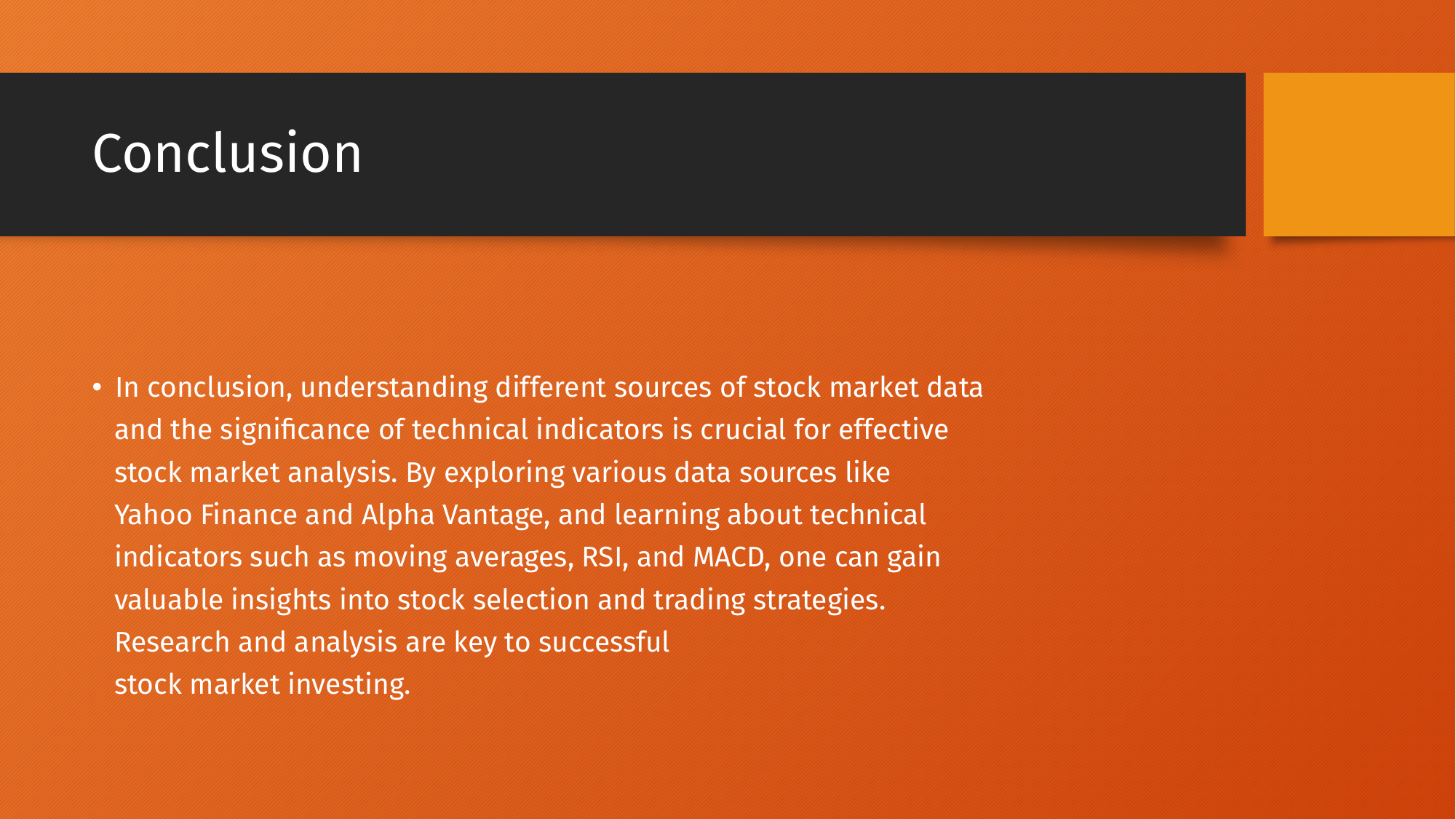

# Conclusion

In conclusion, understanding different sources of stock market data
   and the significance of technical indicators is crucial for effective
   stock market analysis. By exploring various data sources like
   Yahoo Finance and Alpha Vantage, and learning about technical
   indicators such as moving averages, RSI, and MACD, one can gain
   valuable insights into stock selection and trading strategies.
   Research and analysis are key to successful
   stock market investing.